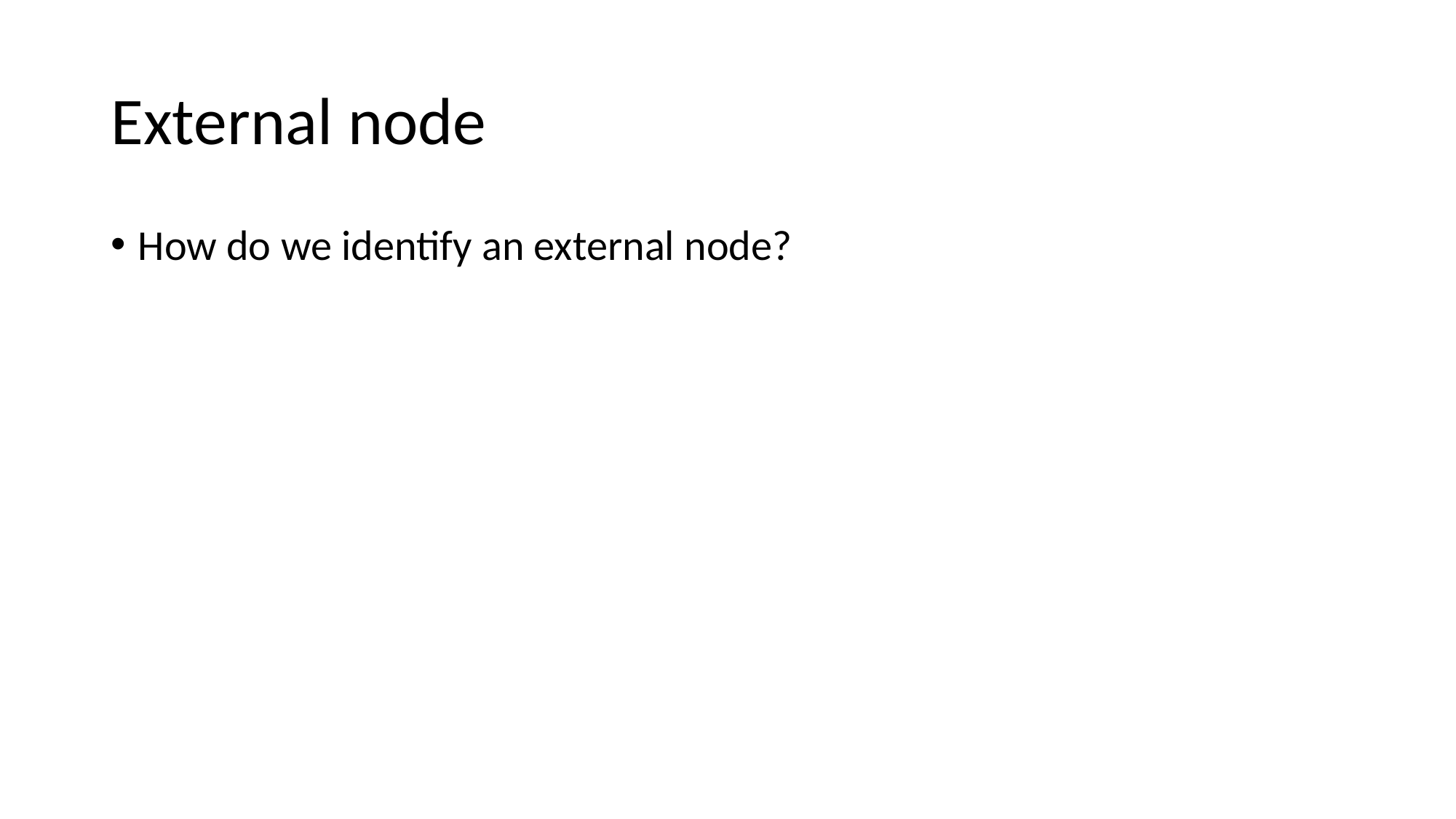

# External node
How do we identify an external node?